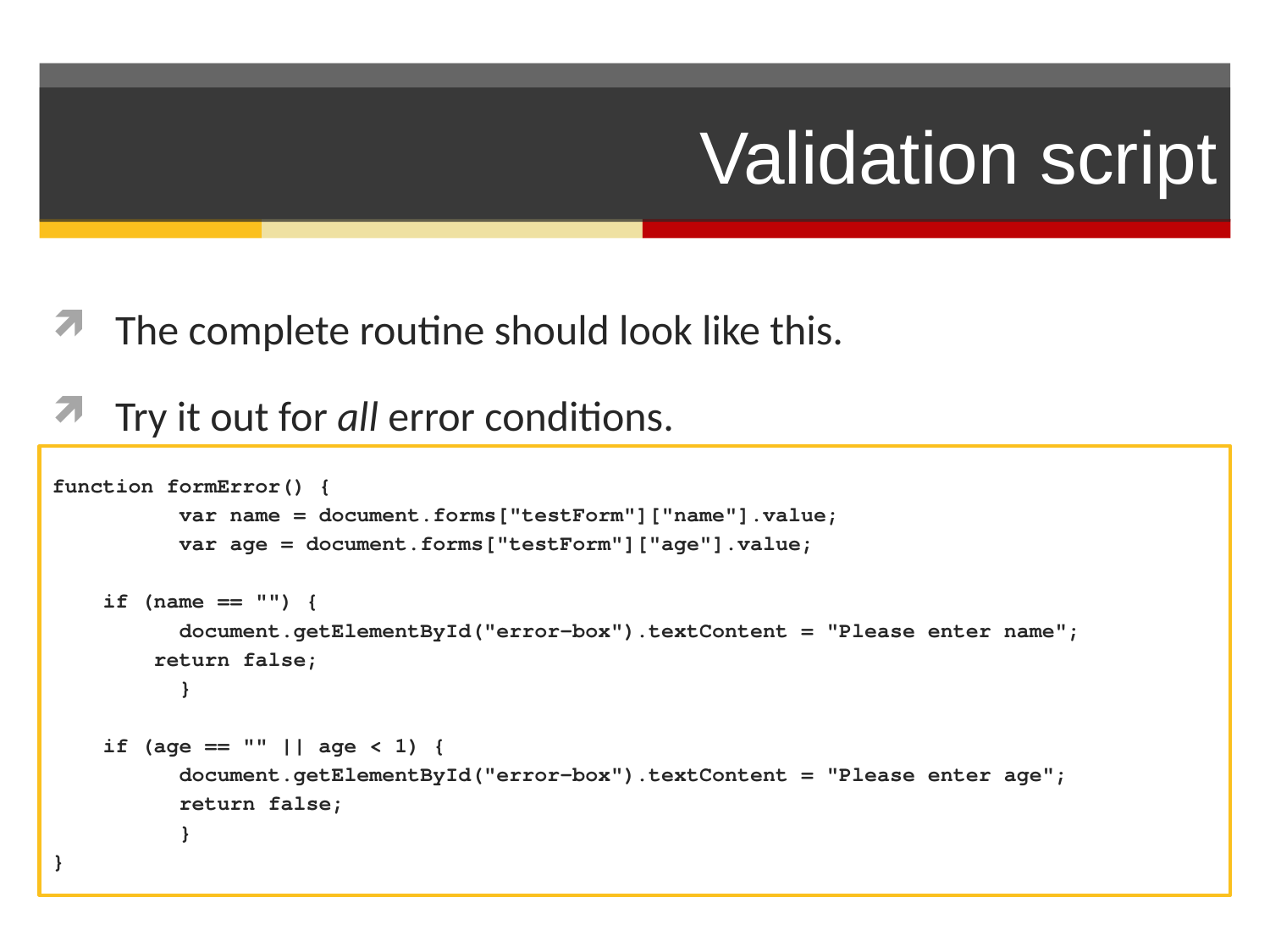

# Validation script
The complete routine should look like this.
Try it out for all error conditions.

function formError() {
	var name = document.forms["testForm"]["name"].value;
	var age = document.forms["testForm"]["age"].value;

    if (name == "") {
      	document.getElementById("error-box").textContent = "Please enter name";
        return false;
	}

    if (age == "" || age < 1) {
      	document.getElementById("error-box").textContent = "Please enter age";
      	return false;
	}
}